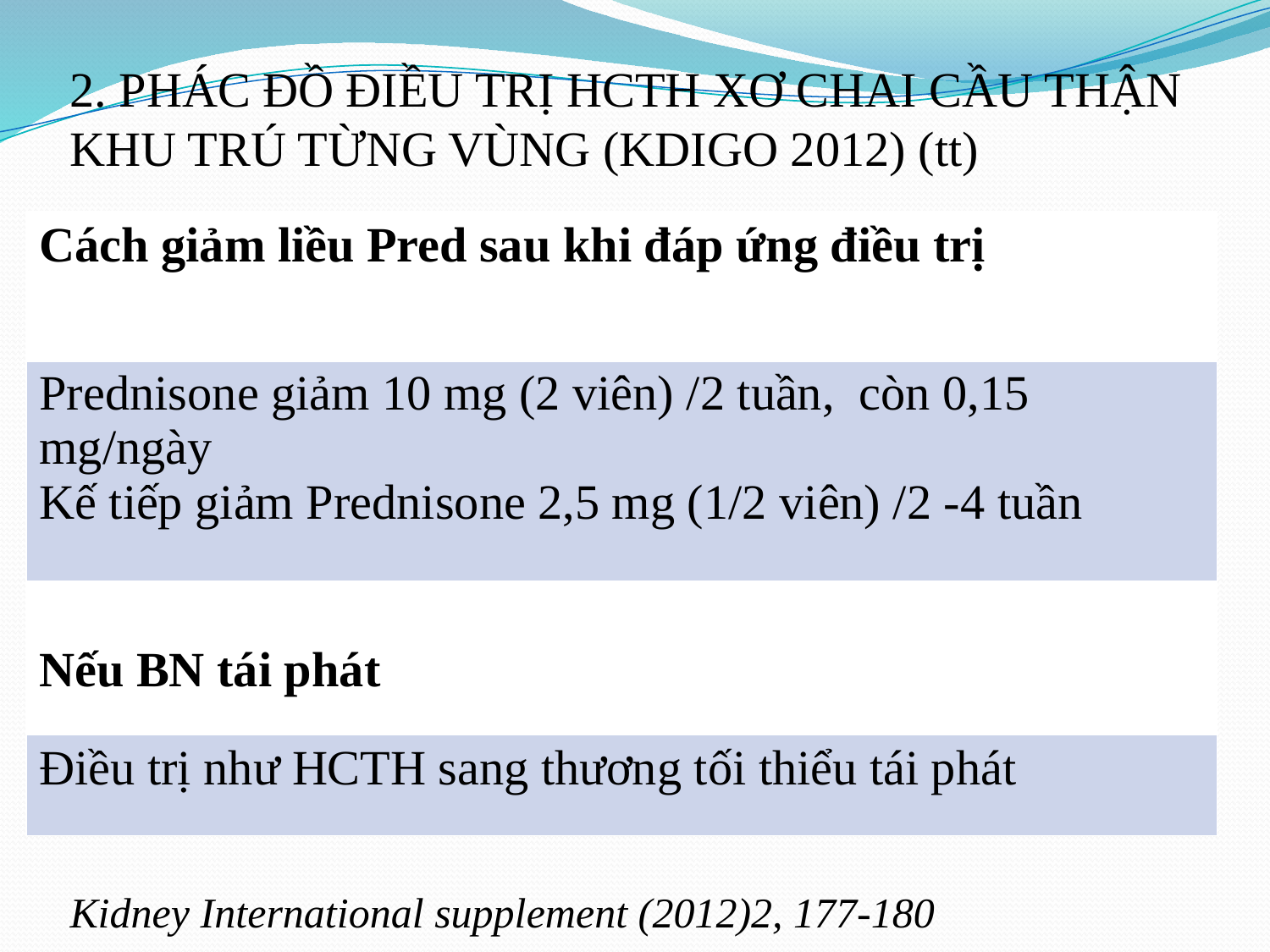

2. PHÁC ĐỒ ĐIỀU TRỊ HCTH XƠ CHAI CẦU THẬN KHU TRÚ TỪNG VÙNG (KDIGO 2012) (tt)
| Cách giảm liều Pred sau khi đáp ứng điều trị |
| --- |
| Prednisone giảm 10 mg (2 viên) /2 tuần, còn 0,15 mg/ngày Kế tiếp giảm Prednisone 2,5 mg (1/2 viên) /2 -4 tuần |
| Nếu BN tái phát |
| Điều trị như HCTH sang thương tối thiểu tái phát |
Kidney International supplement (2012)2, 177-180